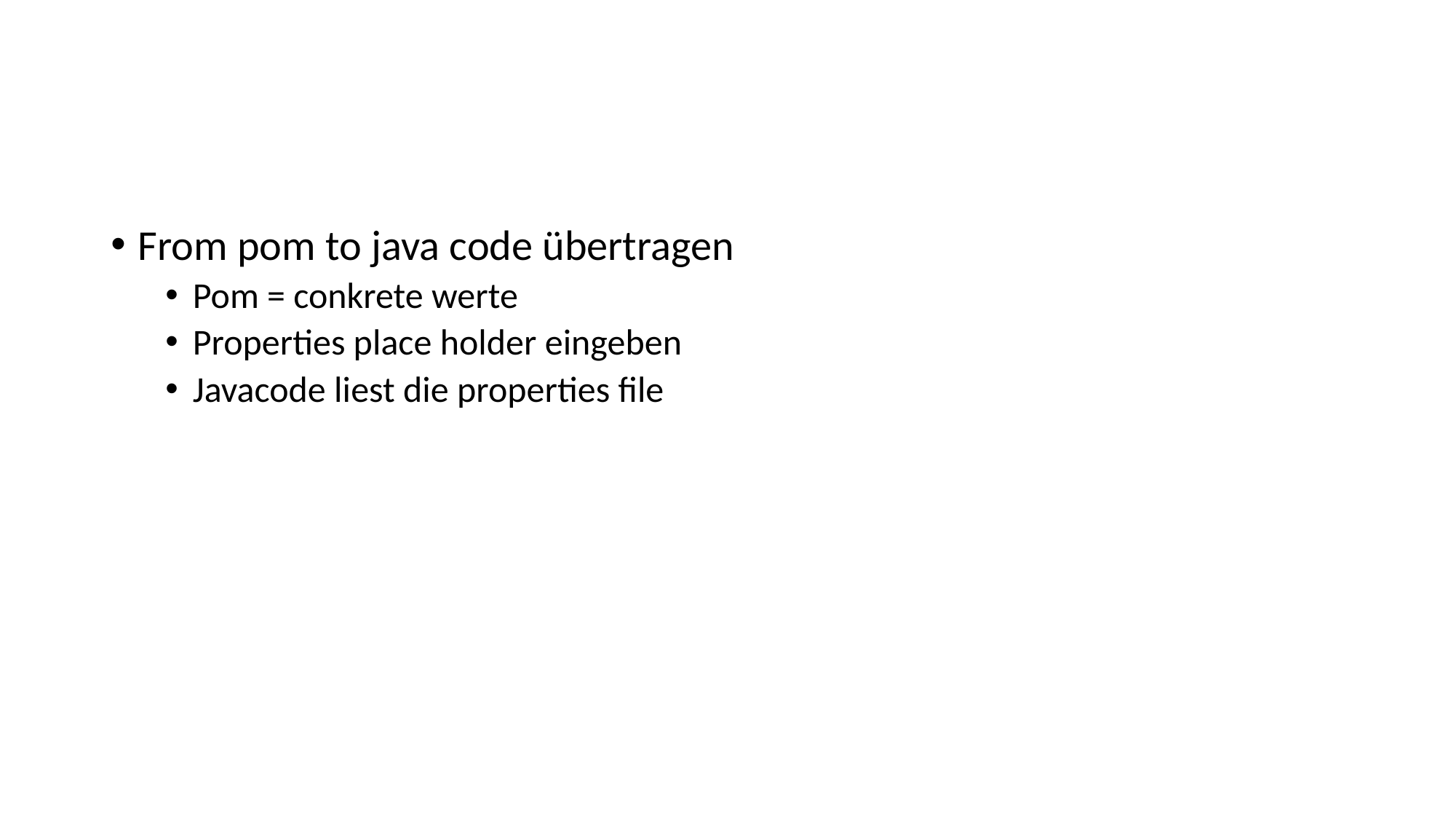

#
From pom to java code übertragen
Pom = conkrete werte
Properties place holder eingeben
Javacode liest die properties file